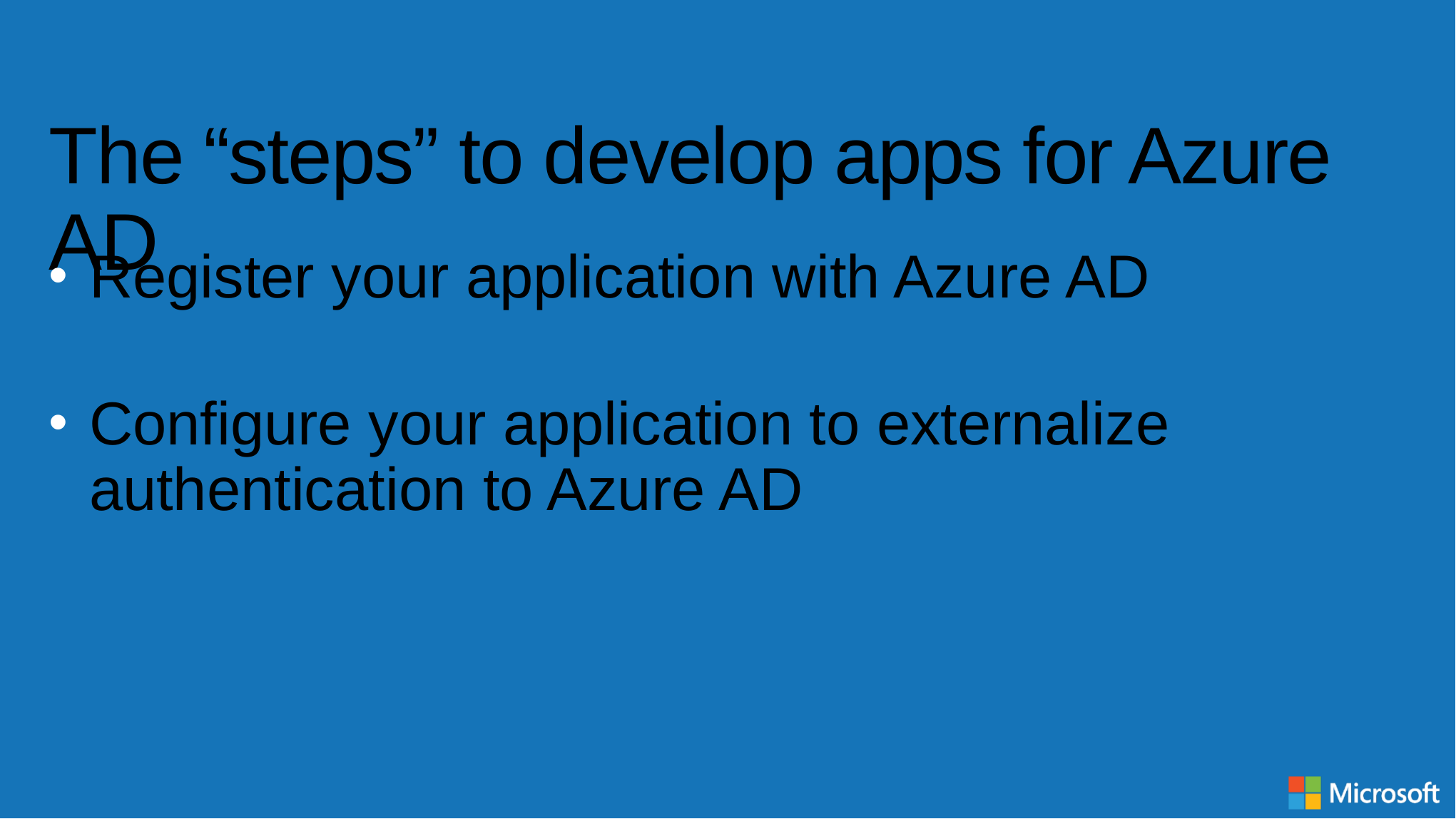

# The “steps” to develop apps for Azure AD
Register your application with Azure AD

Configure your application to externalize authentication to Azure AD